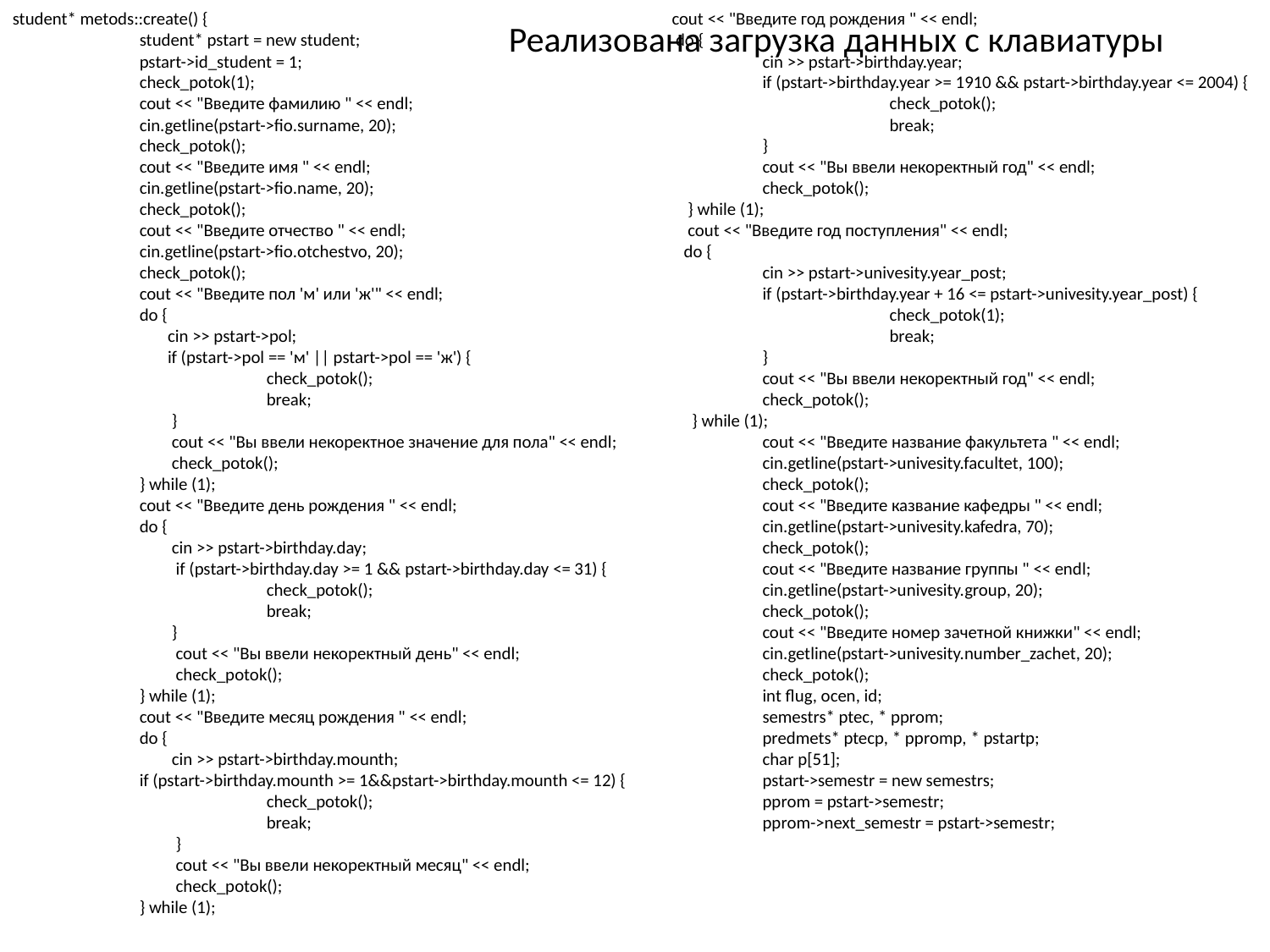

# Реализована загрузка данных с клавиатуры
student* metods::create() {
	student* pstart = new student;
	pstart->id_student = 1;
	check_potok(1);
	cout << "Введите фамилию " << endl;
	cin.getline(pstart->fio.surname, 20);
	check_potok();
	cout << "Введите имя " << endl;
	cin.getline(pstart->fio.name, 20);
	check_potok();
	cout << "Введите отчество " << endl;
	cin.getline(pstart->fio.otchestvo, 20);
	check_potok();
	cout << "Введите пол 'м' или 'ж'" << endl;
	do {
	       cin >> pstart->pol;
	       if (pstart->pol == 'м' || pstart->pol == 'ж') {
		check_potok();
		break;
	        }
	        cout << "Вы ввели некоректное значение для пола" << endl;
	        check_potok();
	} while (1);
	cout << "Введите день рождения " << endl;
	do {
	        cin >> pstart->birthday.day;
	         if (pstart->birthday.day >= 1 && pstart->birthday.day <= 31) {
		check_potok();
		break;
	        }
	         cout << "Вы ввели некоректный день" << endl;
	         check_potok();
	} while (1);
	cout << "Введите месяц рождения " << endl;
	do {
	        cin >> pstart->birthday.mounth;
	if (pstart->birthday.mounth >= 1&&pstart->birthday.mounth <= 12) {
		check_potok();
		break;
	         }
	         cout << "Вы ввели некоректный месяц" << endl;
	         check_potok();
	} while (1);

         cout << "Введите год рождения " << endl;
          do {
	cin >> pstart->birthday.year;
	if (pstart->birthday.year >= 1910 && pstart->birthday.year <= 2004) {
		check_potok();
		break;
	}
	cout << "Вы ввели некоректный год" << endl;
	check_potok();
             } while (1);
             cout << "Введите год поступления" << endl;
            do {
	cin >> pstart->univesity.year_post;
	if (pstart->birthday.year + 16 <= pstart->univesity.year_post) {
		check_potok(1);
		break;
	}
	cout << "Вы ввели некоректный год" << endl;
	check_potok();
              } while (1);
	cout << "Введите название факультета " << endl;
	cin.getline(pstart->univesity.facultet, 100);
	check_potok();
	cout << "Введите казвание кафедры " << endl;
	cin.getline(pstart->univesity.kafedra, 70);
	check_potok();
	cout << "Введите название группы " << endl;
	cin.getline(pstart->univesity.group, 20);
	check_potok();
	cout << "Введите номер зачетной книжки" << endl;
	cin.getline(pstart->univesity.number_zachet, 20);
	check_potok();
	int flug, ocen, id;
	semestrs* ptec, * pprom;
	predmets* ptecp, * ppromp, * pstartp;
	char p[51];
	pstart->semestr = new semestrs;
	pprom = pstart->semestr;
	pprom->next_semestr = pstart->semestr;